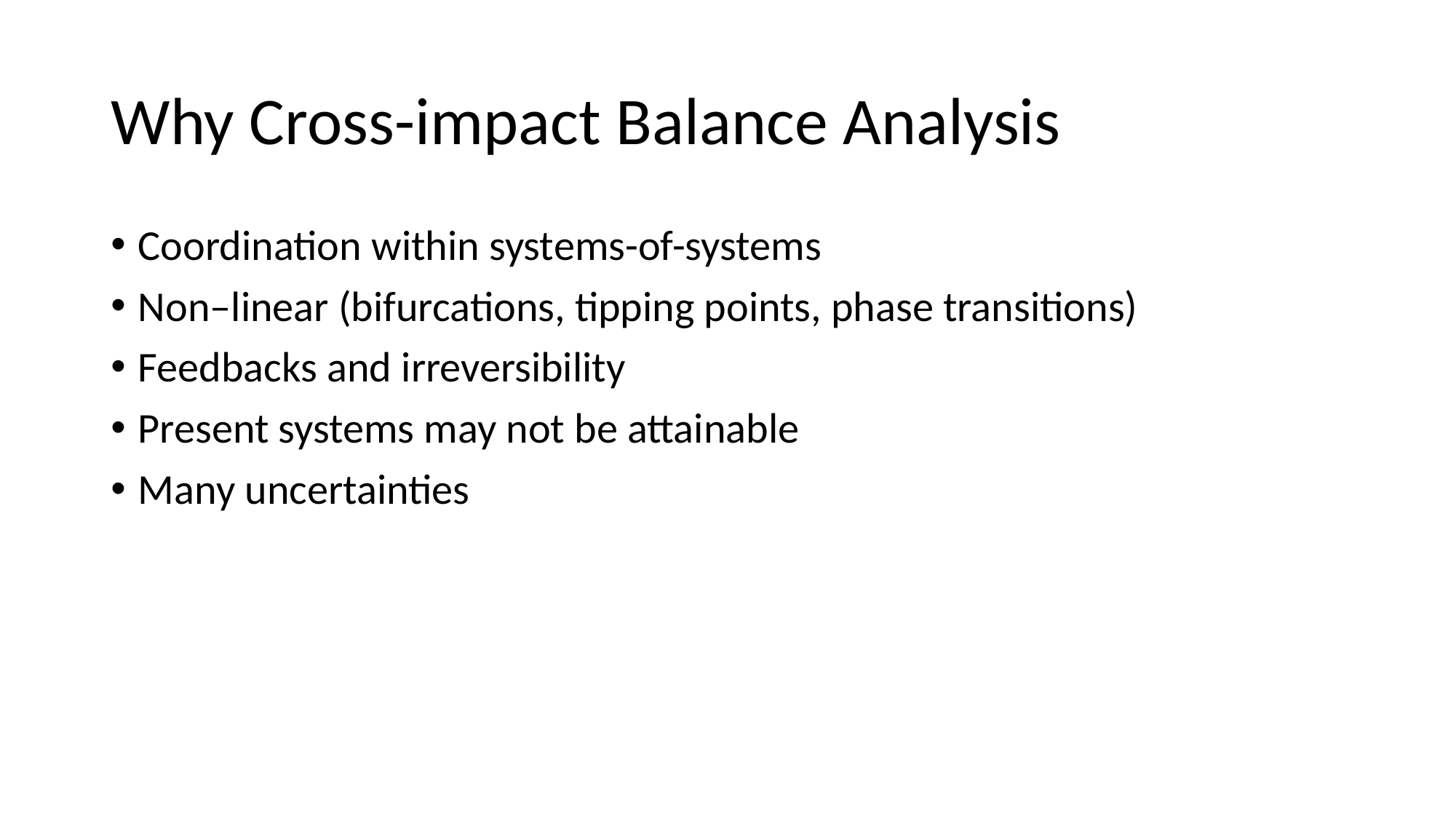

# Why Cross-impact Balance Analysis
Coordination within systems-of-systems
Non–linear (bifurcations, tipping points, phase transitions)
Feedbacks and irreversibility
Present systems may not be attainable
Many uncertainties